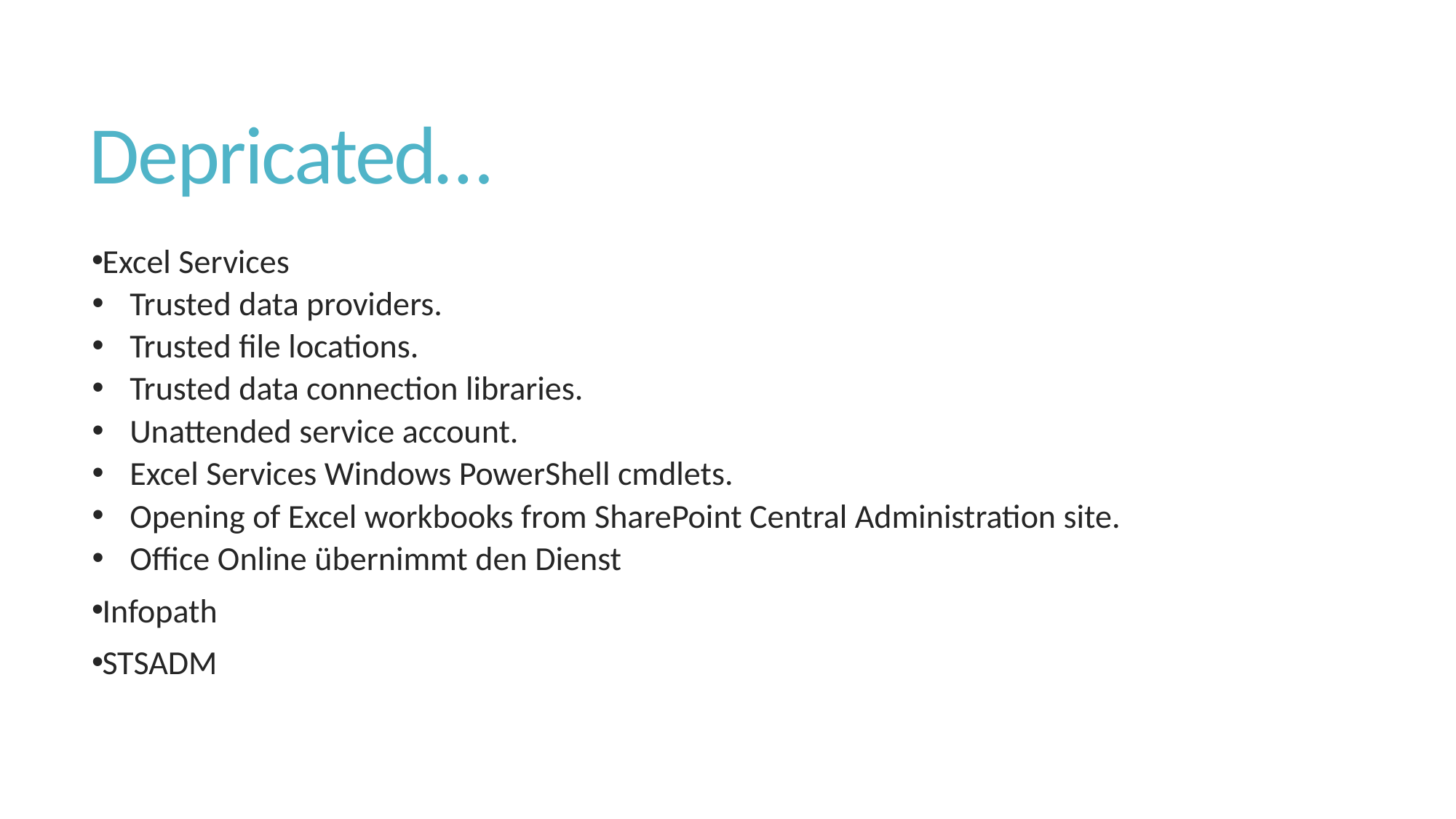

# Depricated…
Excel Services
Trusted data providers.
Trusted file locations.
Trusted data connection libraries.
Unattended service account.
Excel Services Windows PowerShell cmdlets.
Opening of Excel workbooks from SharePoint Central Administration site.
Office Online übernimmt den Dienst
Infopath
STSADM